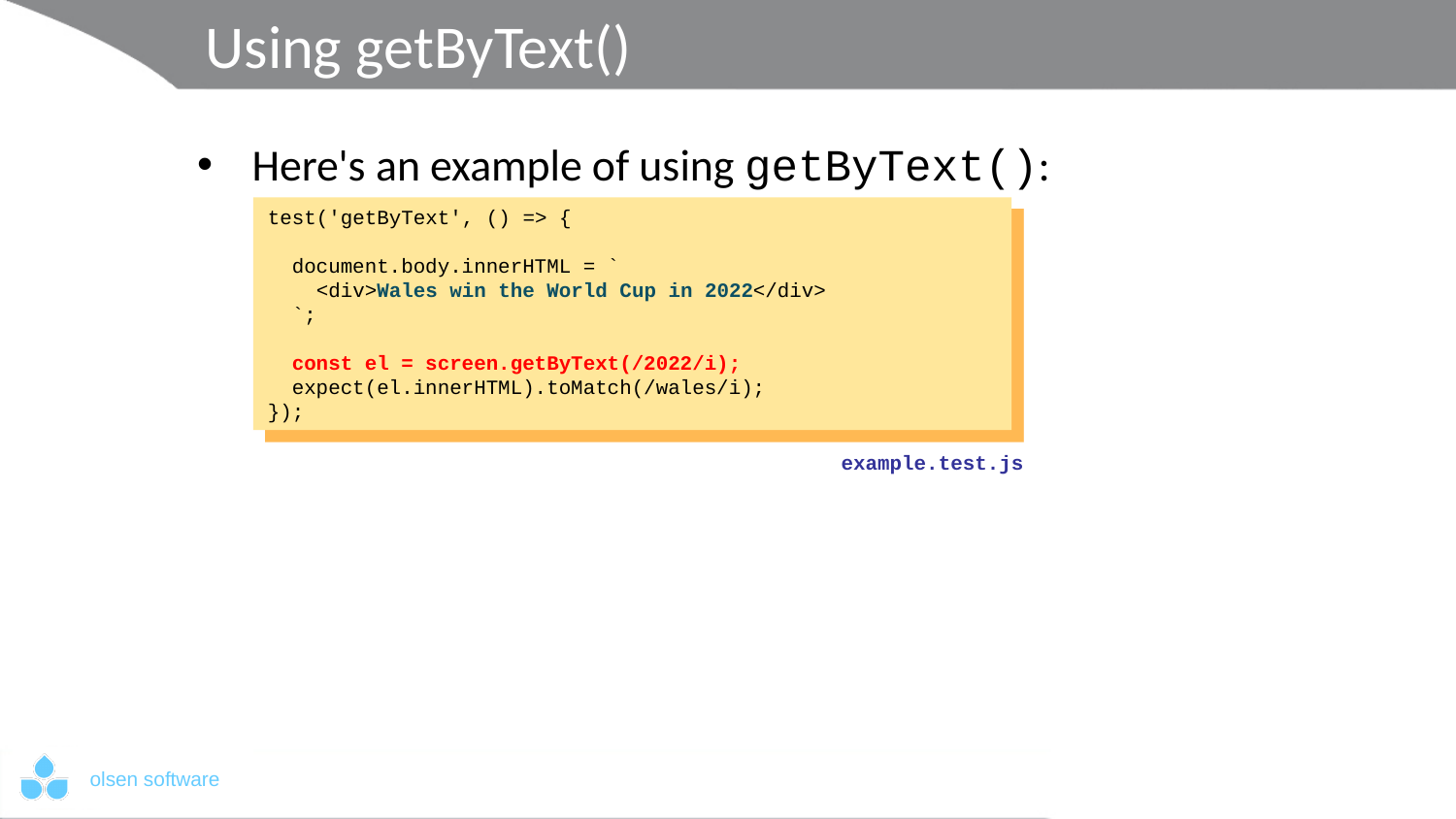

# Using getByText()
Here's an example of using getByText():

test('getByText', () => {

  document.body.innerHTML = `
    <div>Wales win the World Cup in 2022</div>
  `;

  const el = screen.getByText(/2022/i);
  expect(el.innerHTML).toMatch(/wales/i);
});
example.test.js